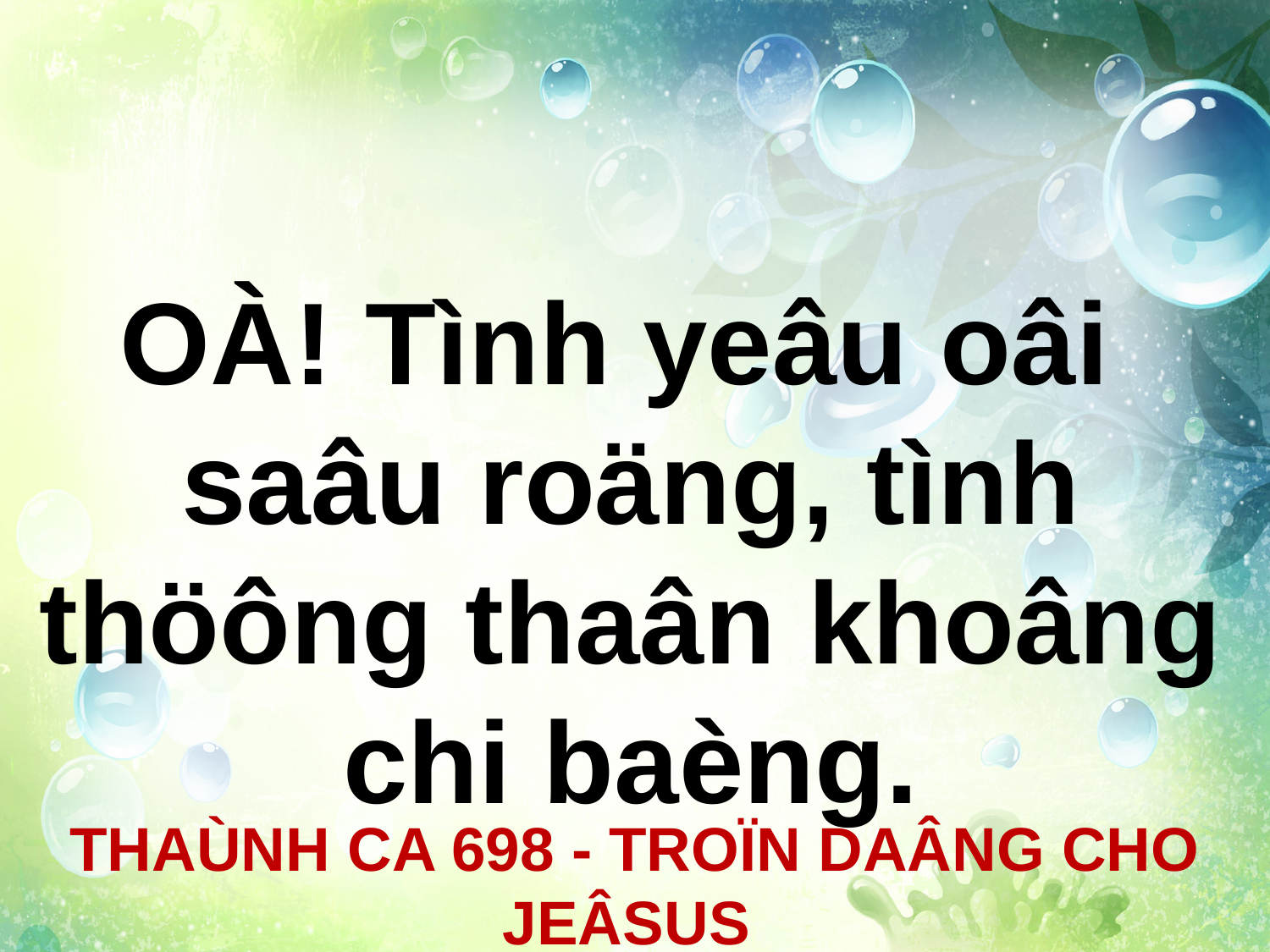

OÀ! Tình yeâu oâi
saâu roäng, tình thöông thaân khoâng chi baèng.
THAÙNH CA 698 - TROÏN DAÂNG CHO JEÂSUS